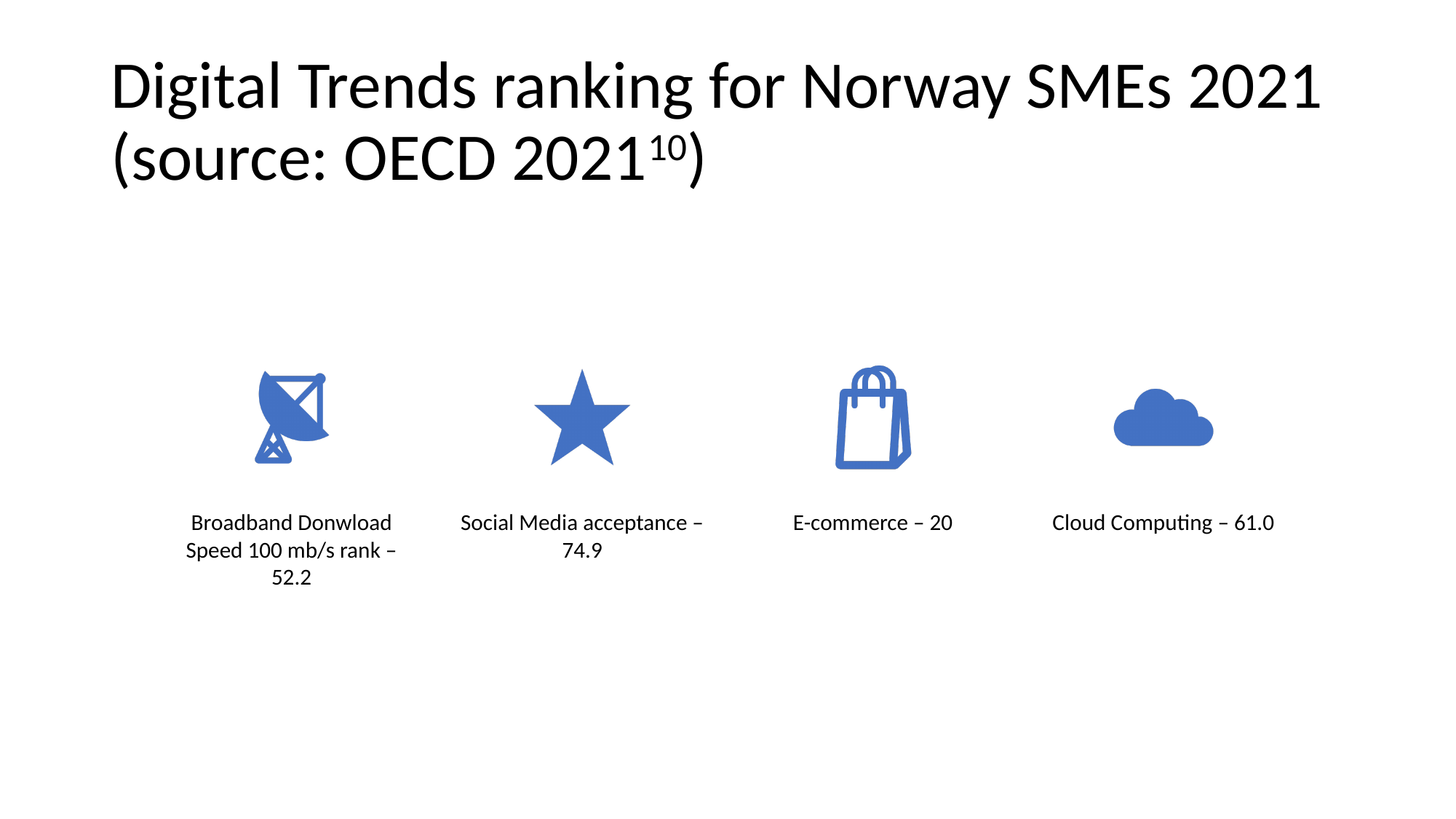

# Digital Trends ranking for Norway SMEs 2021 (source: OECD 202110)
Broadband Donwload Speed 100 mb/s rank – 52.2
Social Media acceptance – 74.9
E-commerce – 20
Cloud Computing – 61.0